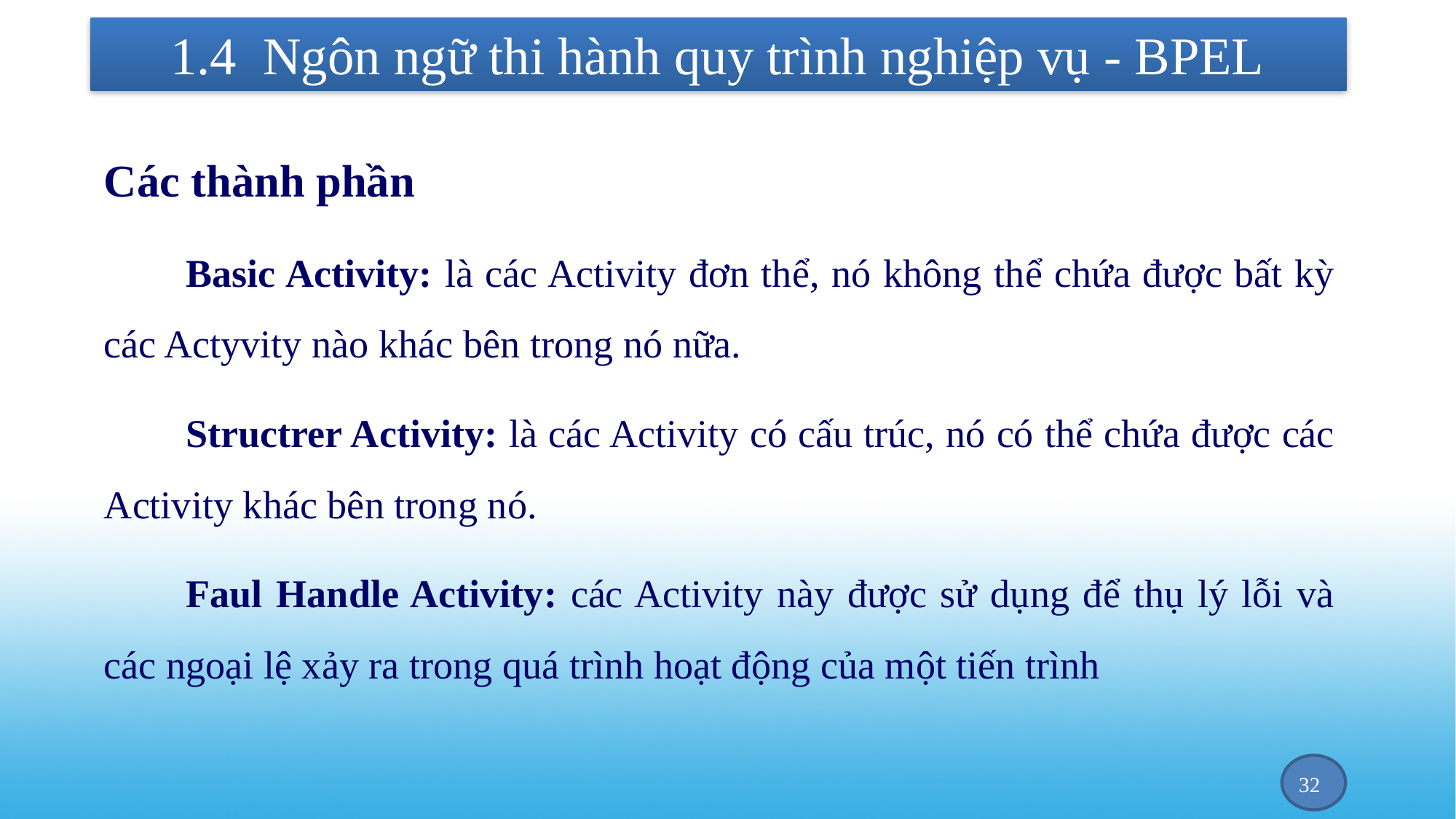

# 1.4  Ngôn ngữ thi hành quy trình nghiệp vụ - BPEL
Các thành phần
Basic Activity: là các Activity đơn thể, nó không thể chứa được bất kỳ các Actyvity nào khác bên trong nó nữa.
Structrer Activity: là các Activity có cấu trúc, nó có thể chứa được các Activity khác bên trong nó.
Faul Handle Activity: các Activity này được sử dụng để thụ lý lỗi và các ngoại lệ xảy ra trong quá trình hoạt động của một tiến trình

32